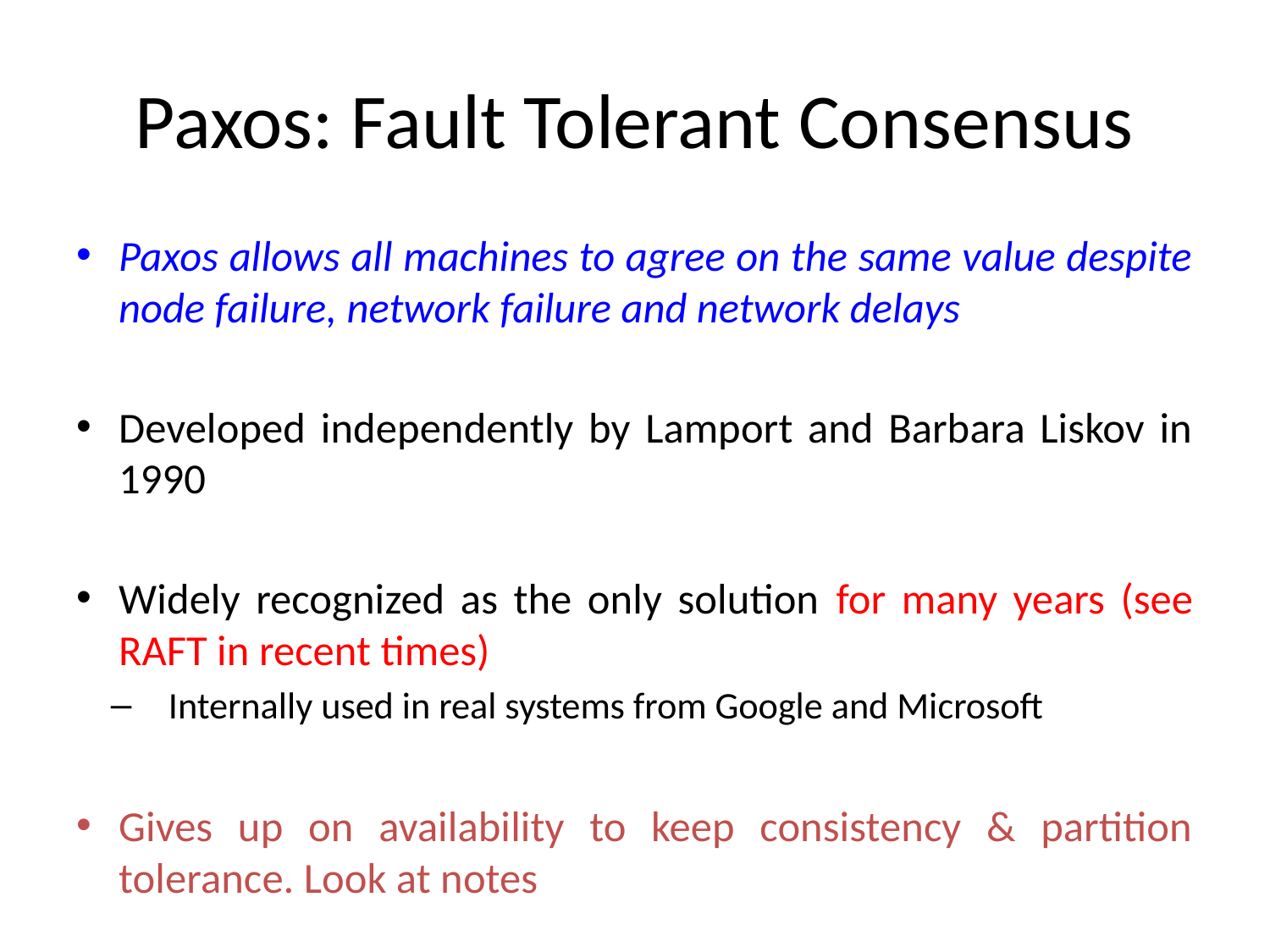

# Paxos: Fault Tolerant Consensus
Paxos allows all machines to agree on the same value despite node failure, network failure and network delays

Developed independently by Lamport and Barbara Liskov in 1990

Widely recognized as the only solution for many years (see RAFT in recent times)
Internally used in real systems from Google and Microsoft

Gives up on availability to keep consistency & partition tolerance. Look at notes